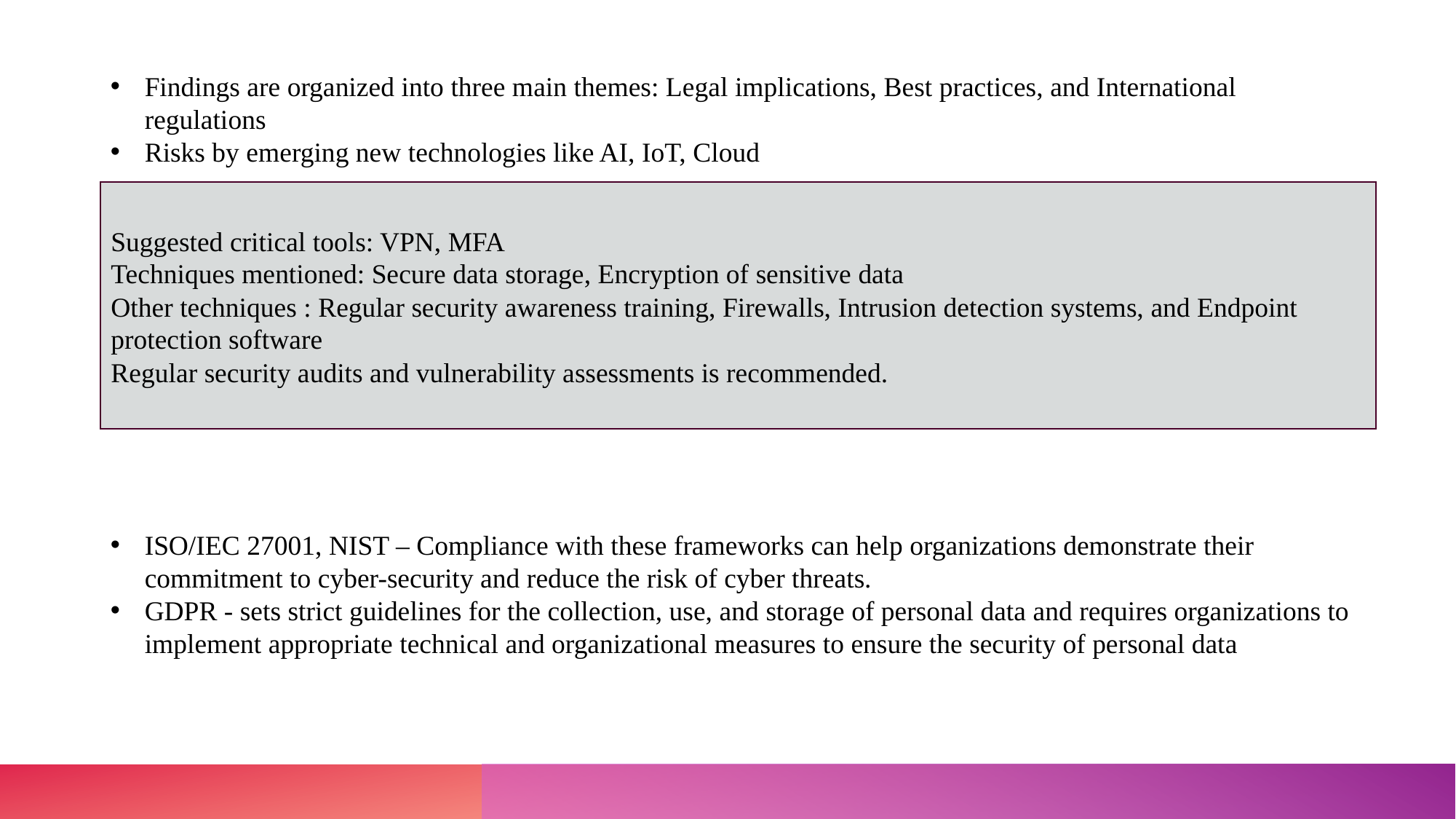

Findings are organized into three main themes: Legal implications, Best practices, and International regulations
Risks by emerging new technologies like AI, IoT, Cloud

ISO/IEC 27001, NIST – Compliance with these frameworks can help organizations demonstrate their commitment to cyber-security and reduce the risk of cyber threats.
GDPR - sets strict guidelines for the collection, use, and storage of personal data and requires organizations to implement appropriate technical and organizational measures to ensure the security of personal data

Suggested critical tools: VPN, MFA
Techniques mentioned: Secure data storage, Encryption of sensitive data
Other techniques : Regular security awareness training, Firewalls, Intrusion detection systems, and Endpoint protection software
Regular security audits and vulnerability assessments is recommended.